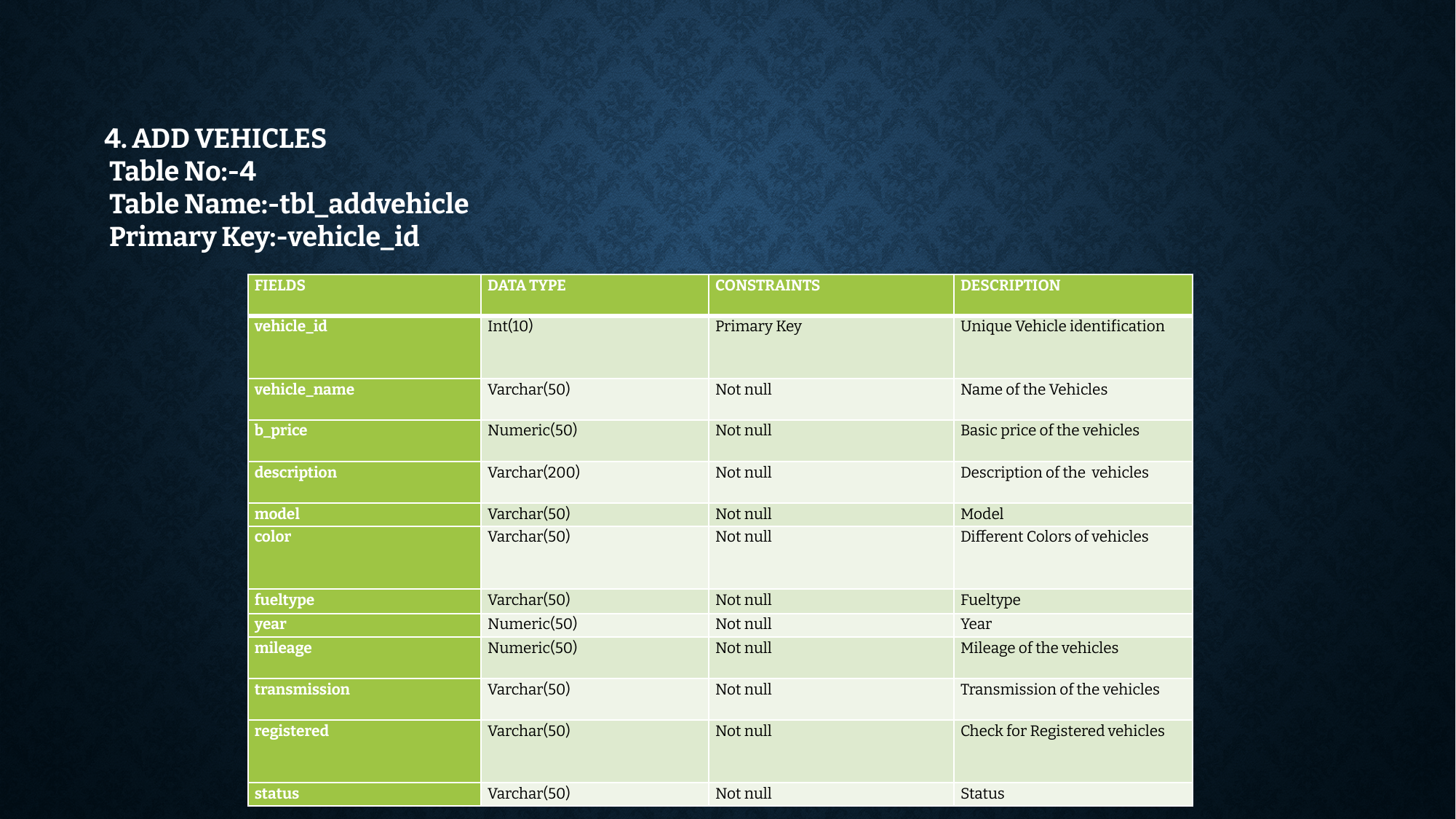

4. ADD VEHICLES
 Table No:-4
 Table Name:-tbl_addvehicle
 Primary Key:-vehicle_id
| FIELDS | DATA TYPE | CONSTRAINTS | DESCRIPTION |
| --- | --- | --- | --- |
| vehicle\_id | Int(10) | Primary Key | Unique Vehicle identification |
| vehicle\_name | Varchar(50) | Not null | Name of the Vehicles |
| b\_price | Numeric(50) | Not null | Basic price of the vehicles |
| description | Varchar(200) | Not null | Description of the vehicles |
| model | Varchar(50) | Not null | Model |
| color | Varchar(50) | Not null | Different Colors of vehicles |
| fueltype | Varchar(50) | Not null | Fueltype |
| year | Numeric(50) | Not null | Year |
| mileage | Numeric(50) | Not null | Mileage of the vehicles |
| transmission | Varchar(50) | Not null | Transmission of the vehicles |
| registered | Varchar(50) | Not null | Check for Registered vehicles |
| status | Varchar(50) | Not null | Status |